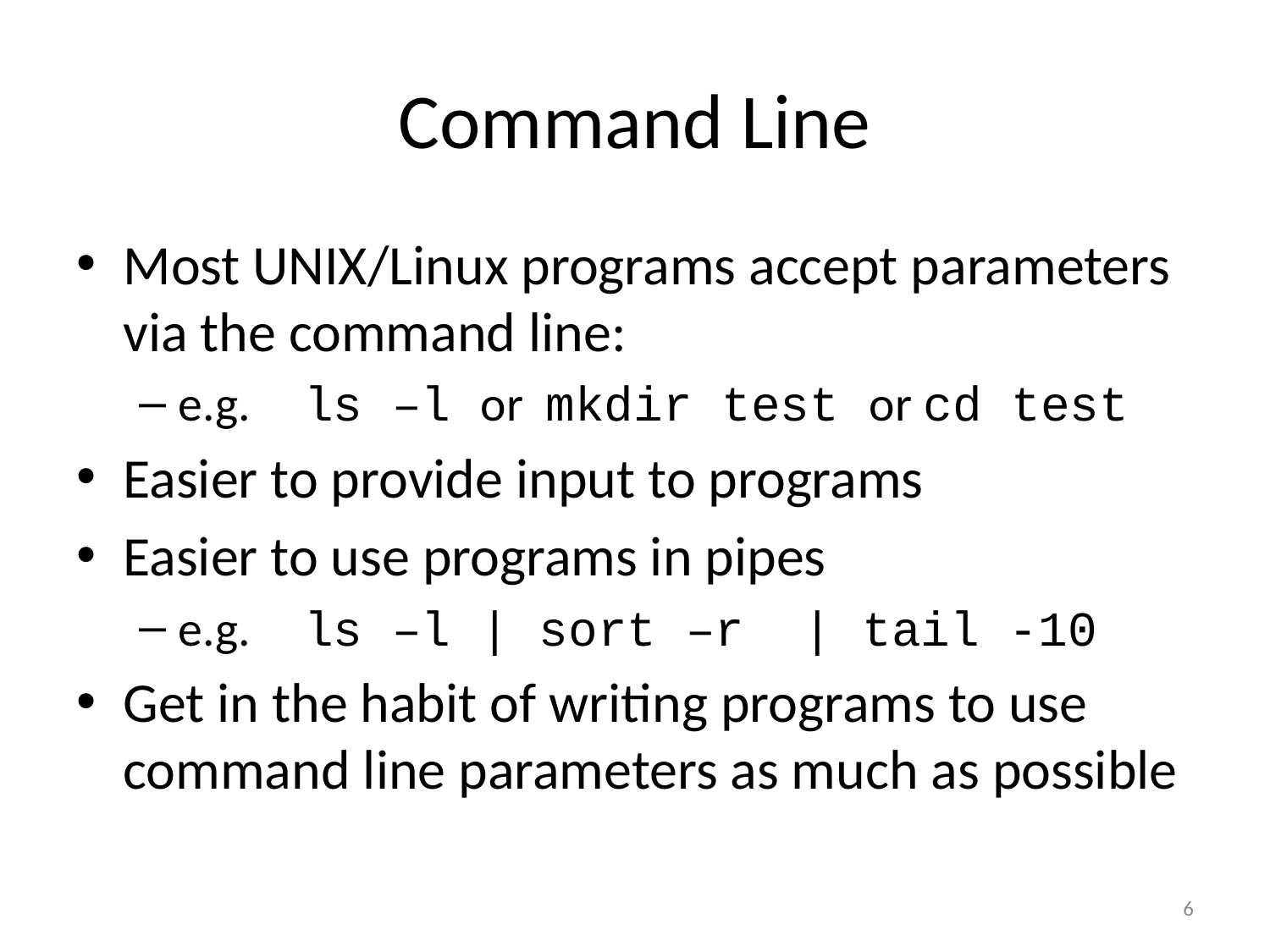

# Command Line
Most UNIX/Linux programs accept parameters via the command line:
e.g.		ls –l or  mkdir test or cd test
Easier to provide input to programs
Easier to use programs in pipes
e.g.		ls –l | sort –r  | tail -10
Get in the habit of writing programs to use command line parameters as much as possible

6